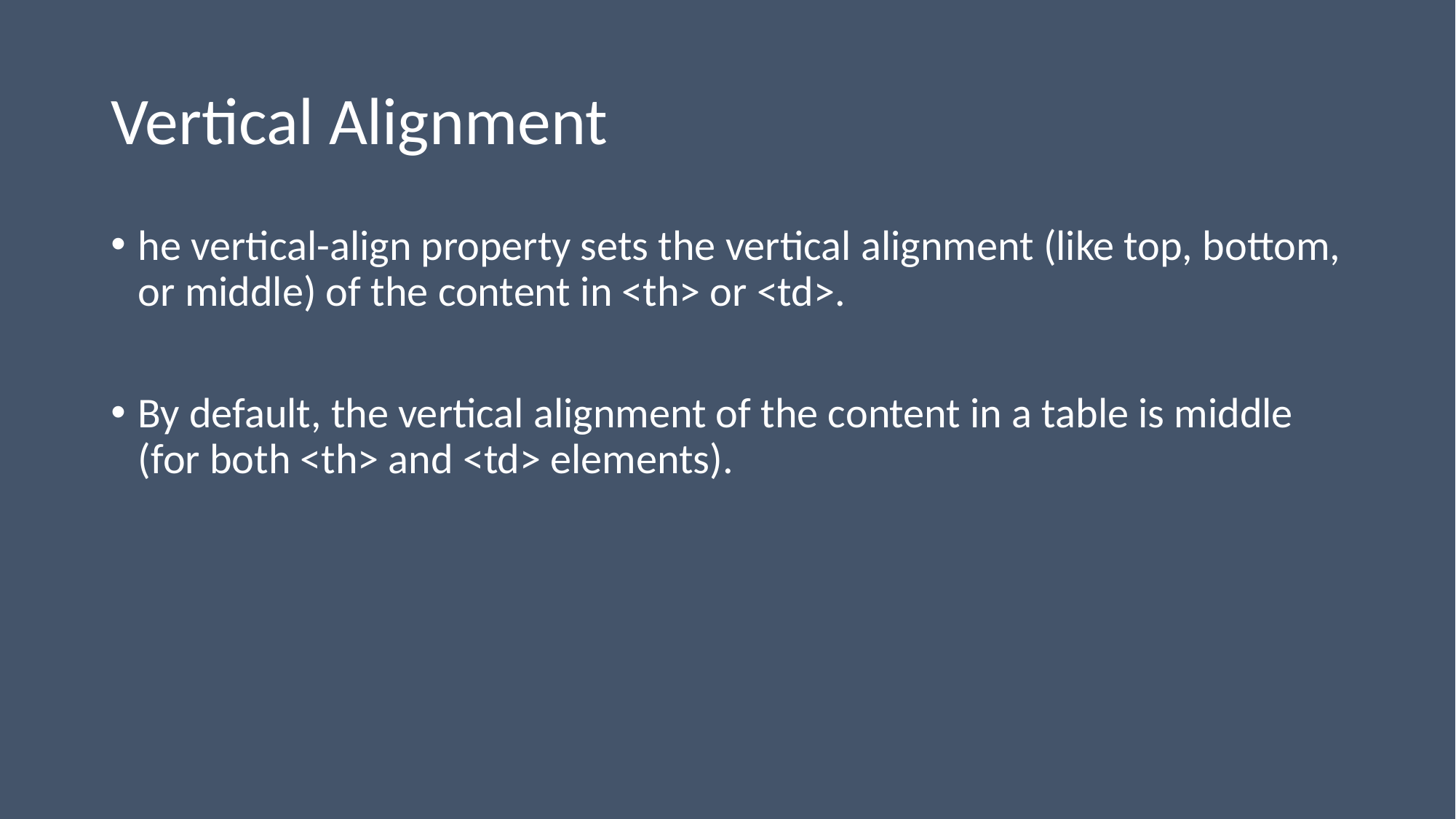

# Vertical Alignment
he vertical-align property sets the vertical alignment (like top, bottom, or middle) of the content in <th> or <td>.

By default, the vertical alignment of the content in a table is middle (for both <th> and <td> elements).